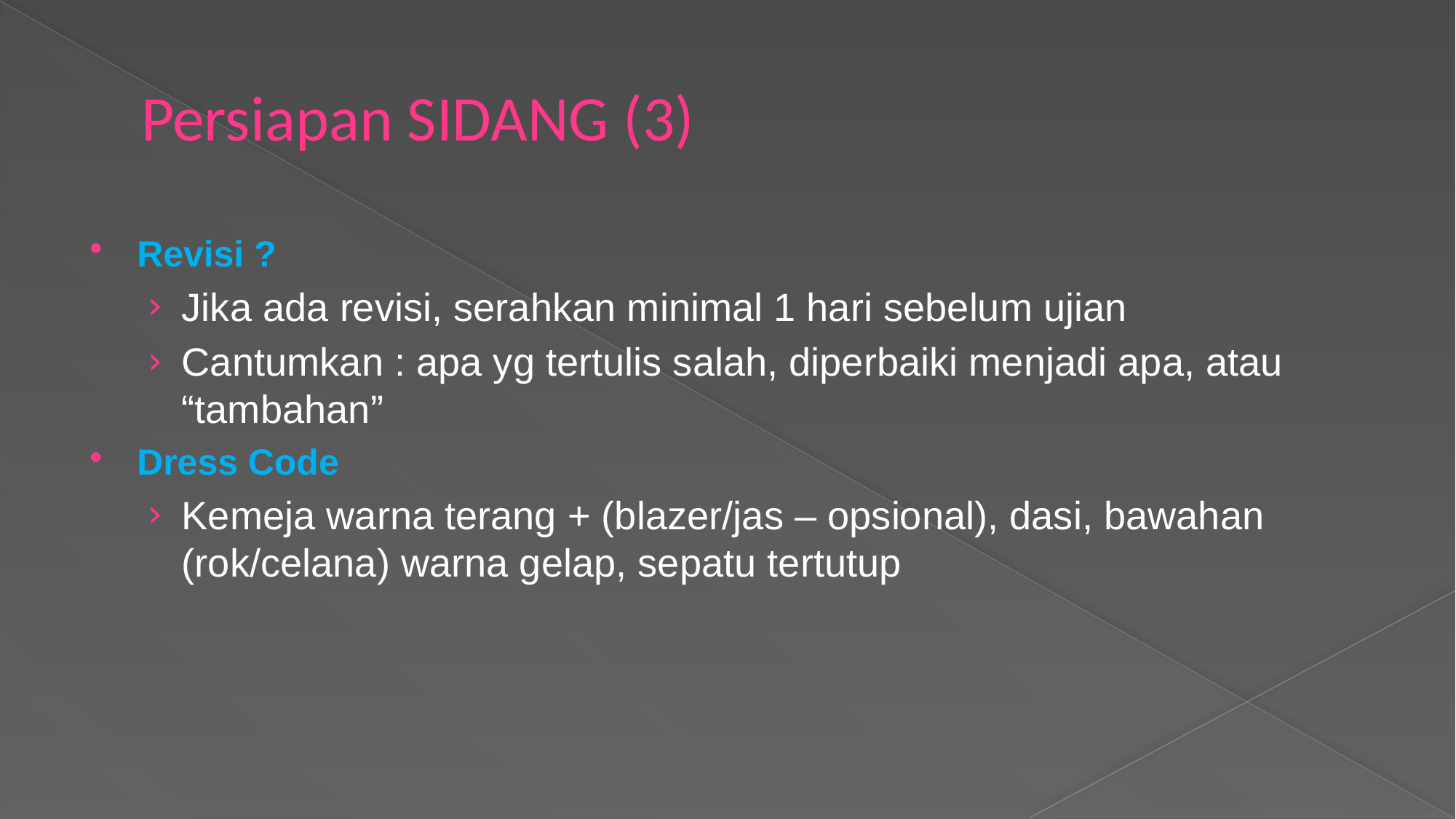

# Persiapan SIDANG (3)
Revisi ?
Jika ada revisi, serahkan minimal 1 hari sebelum ujian
Cantumkan : apa yg tertulis salah, diperbaiki menjadi apa, atau “tambahan”
Dress Code
Kemeja warna terang + (blazer/jas – opsional), dasi, bawahan (rok/celana) warna gelap, sepatu tertutup